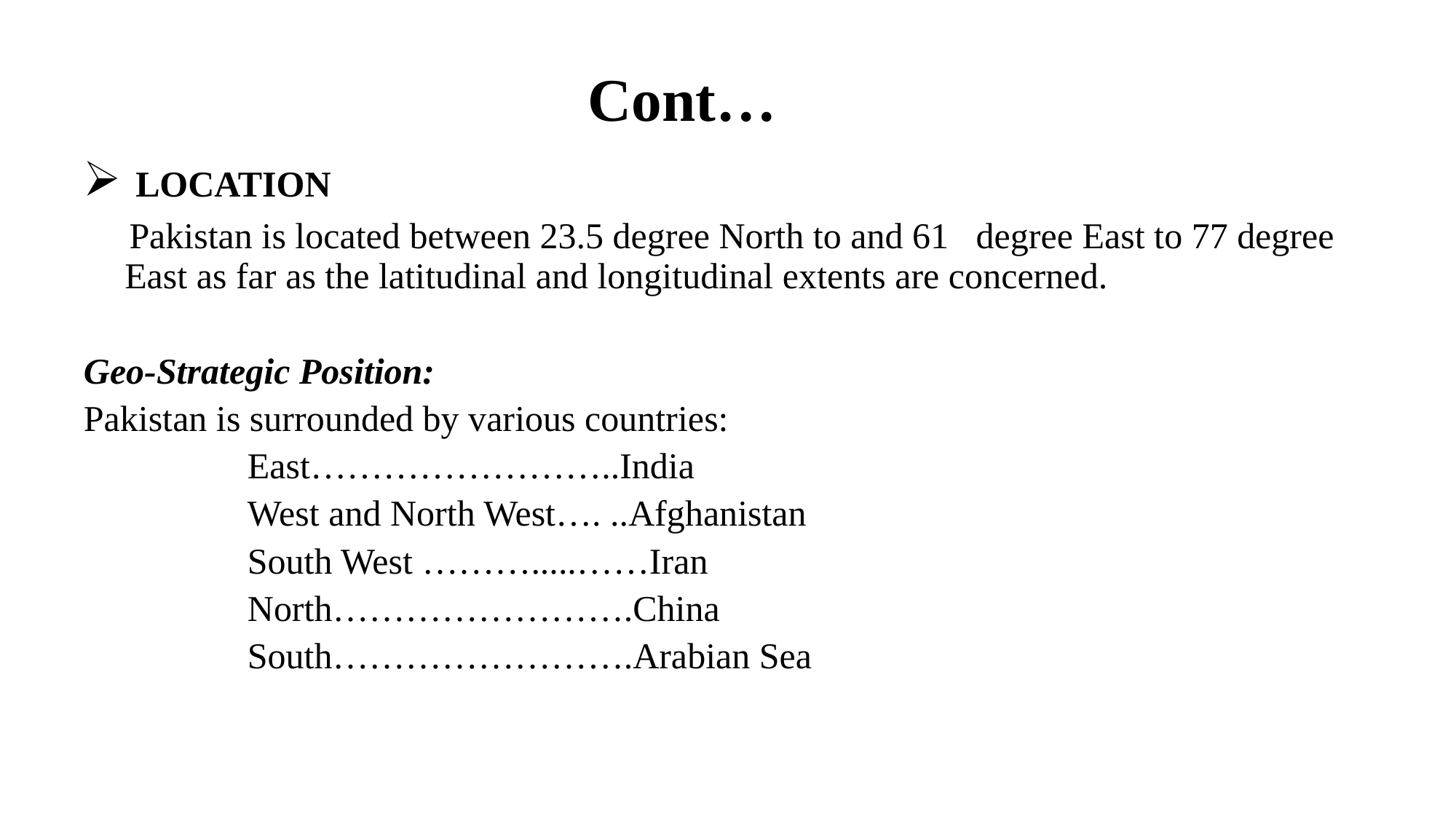

# Cont…
 LOCATION
     Pakistan is located between 23.5 degree North to and 61   degree East to 77 degree East as far as the latitudinal and longitudinal extents are concerned.

Geo-Strategic Position:
Pakistan is surrounded by various countries:
                  East……………………..India
                  West and North West…. ..Afghanistan
                  South West ……….....……Iran
                  North…………………….China
                  South…………………….Arabian Sea